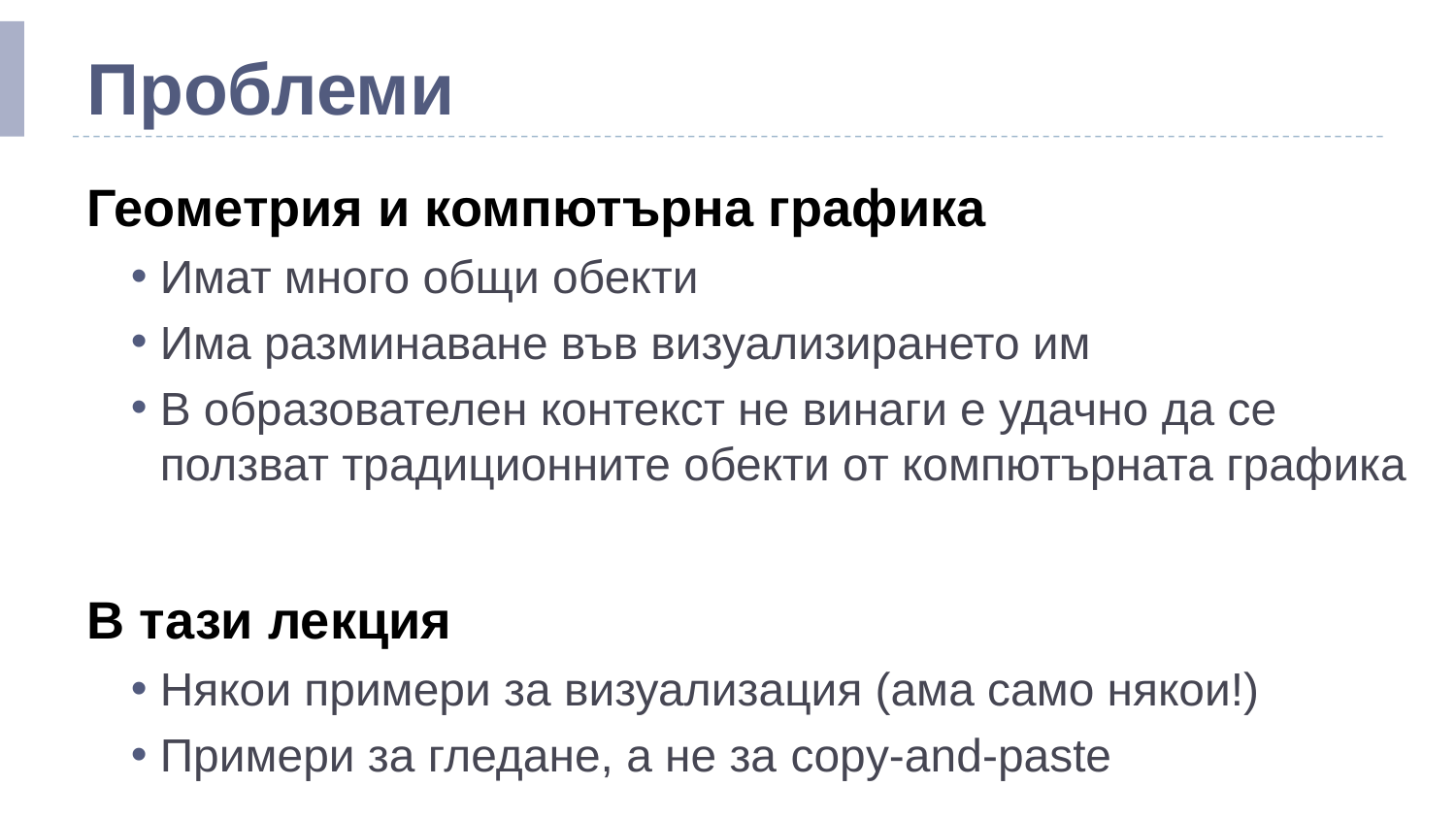

# Проблеми
Геометрия и компютърна графика
Имат много общи обекти
Има разминаване във визуализирането им
В образователен контекст не винаги е удачно да се ползват традиционните обекти от компютърната графика

В тази лекция
Някои примери за визуализация (ама само някои!)
Примери за гледане, а не за copy-and-paste